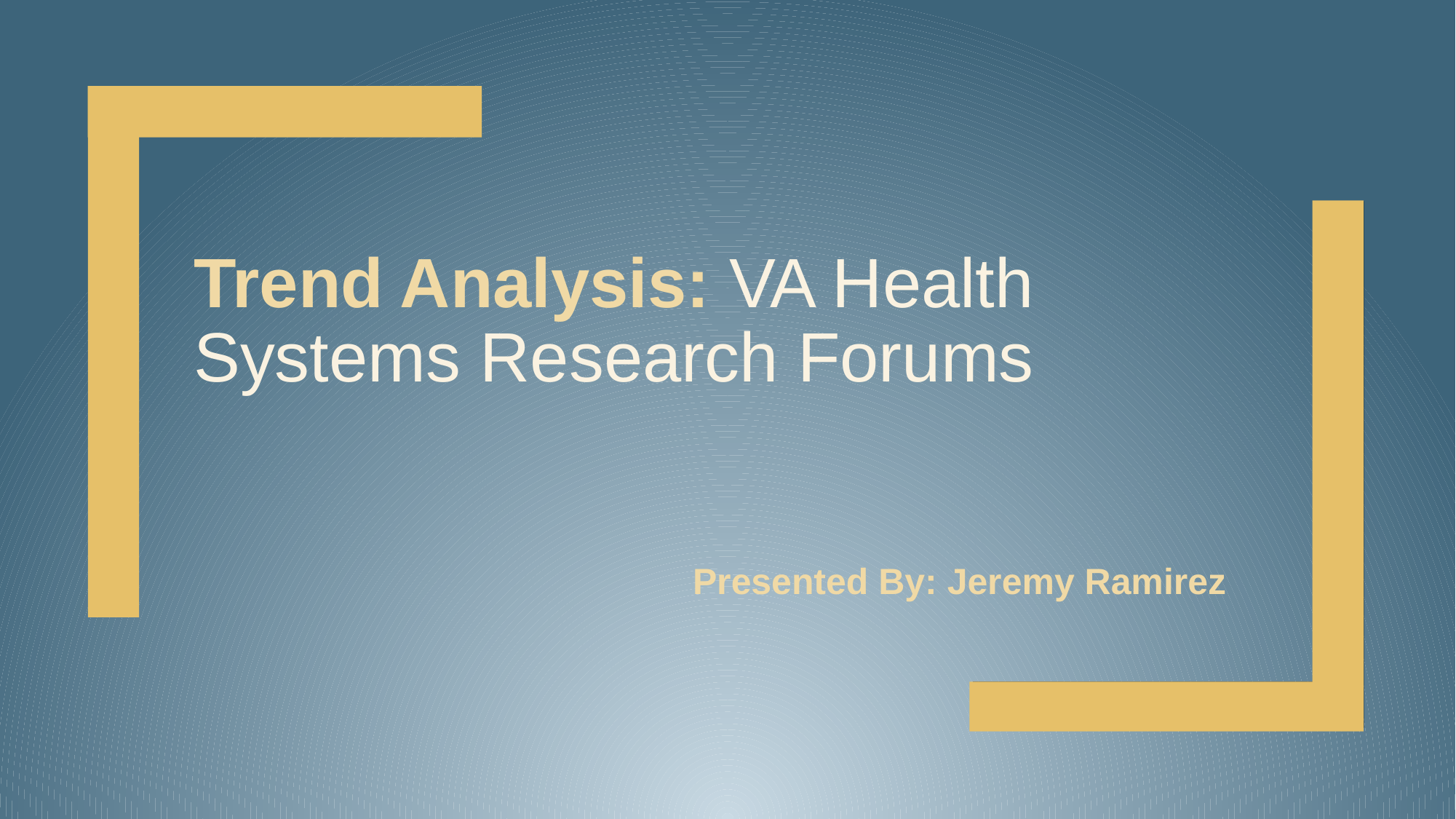

# Trend Analysis: VA Health Systems Research Forums

Presented By: Jeremy Ramirez